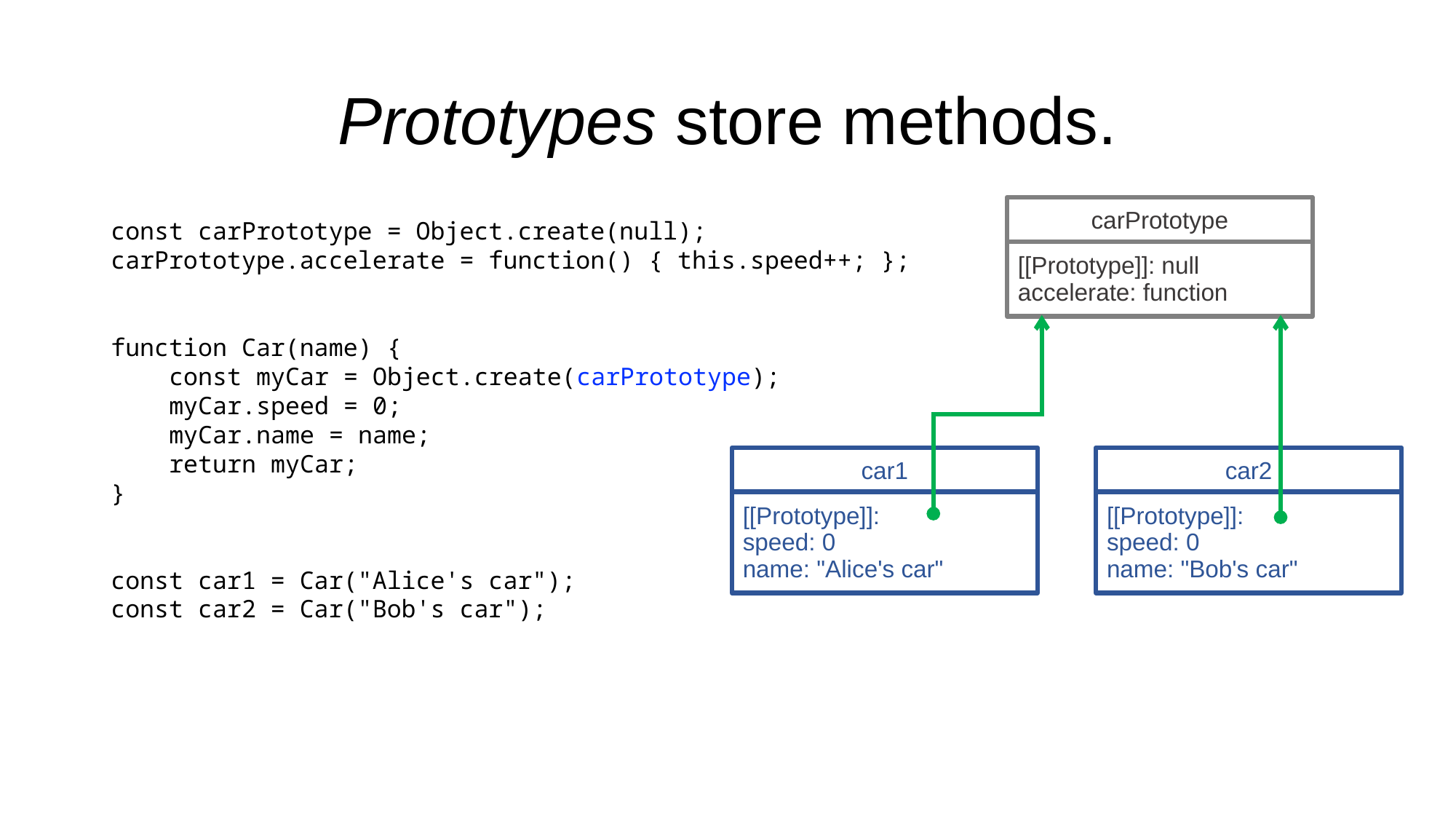

# Prototypes store methods.
carPrototype
[[Prototype]]: null
accelerate: function
const carPrototype = Object.create(null);
carPrototype.accelerate = function() { this.speed++; };

function Car(name) {
    const myCar = Object.create(carPrototype);
    myCar.speed = 0;
    myCar.name = name;
    return myCar;
}

const car1 = Car("Alice's car");
const car2 = Car("Bob's car");

car1
[[Prototype]]:
speed: 0
name: "Alice's car"
car2
[[Prototype]]:
speed: 0
name: "Bob's car"